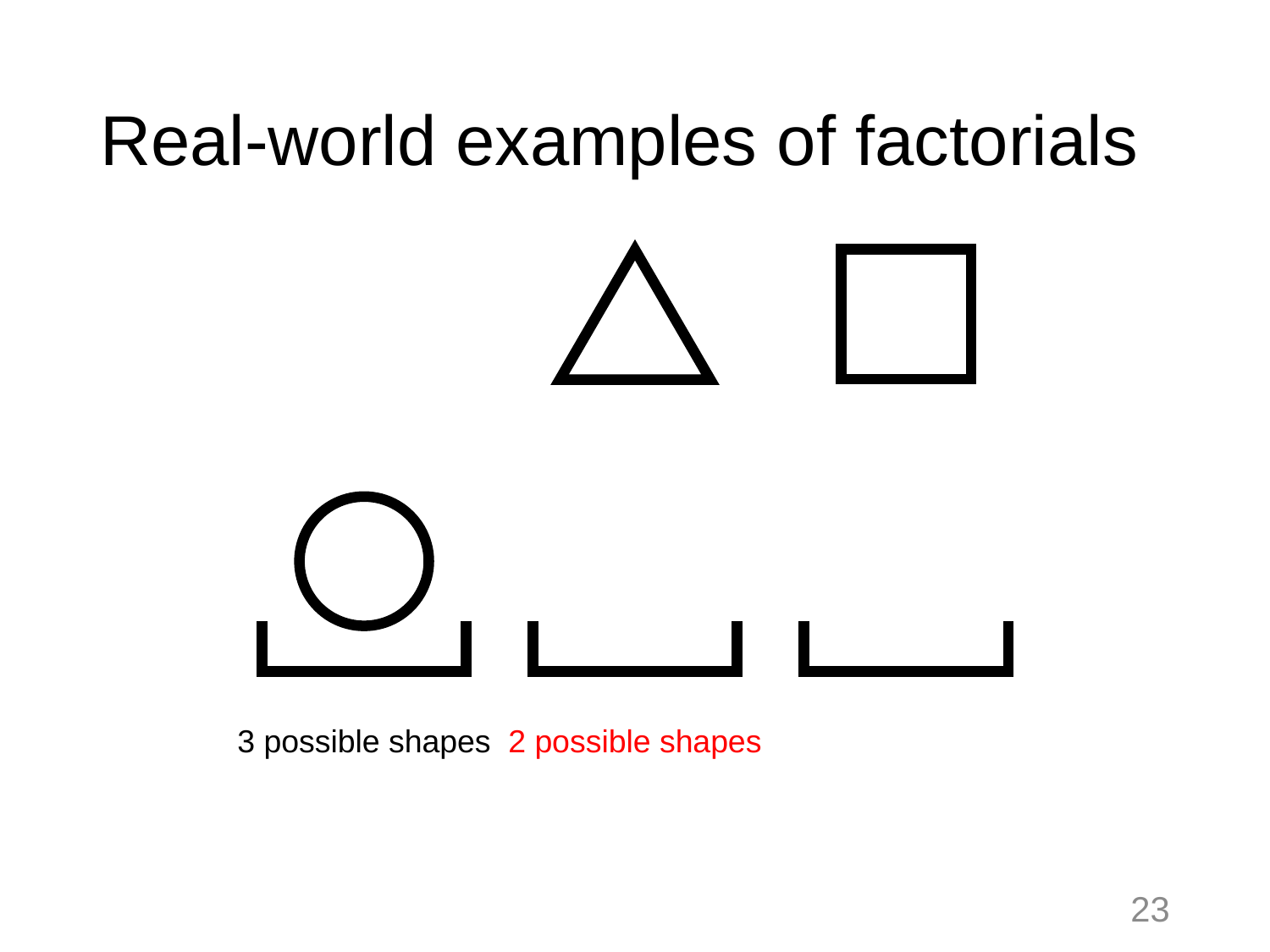

# Real-world examples of factorials

3 possible shapes
2 possible shapes
23